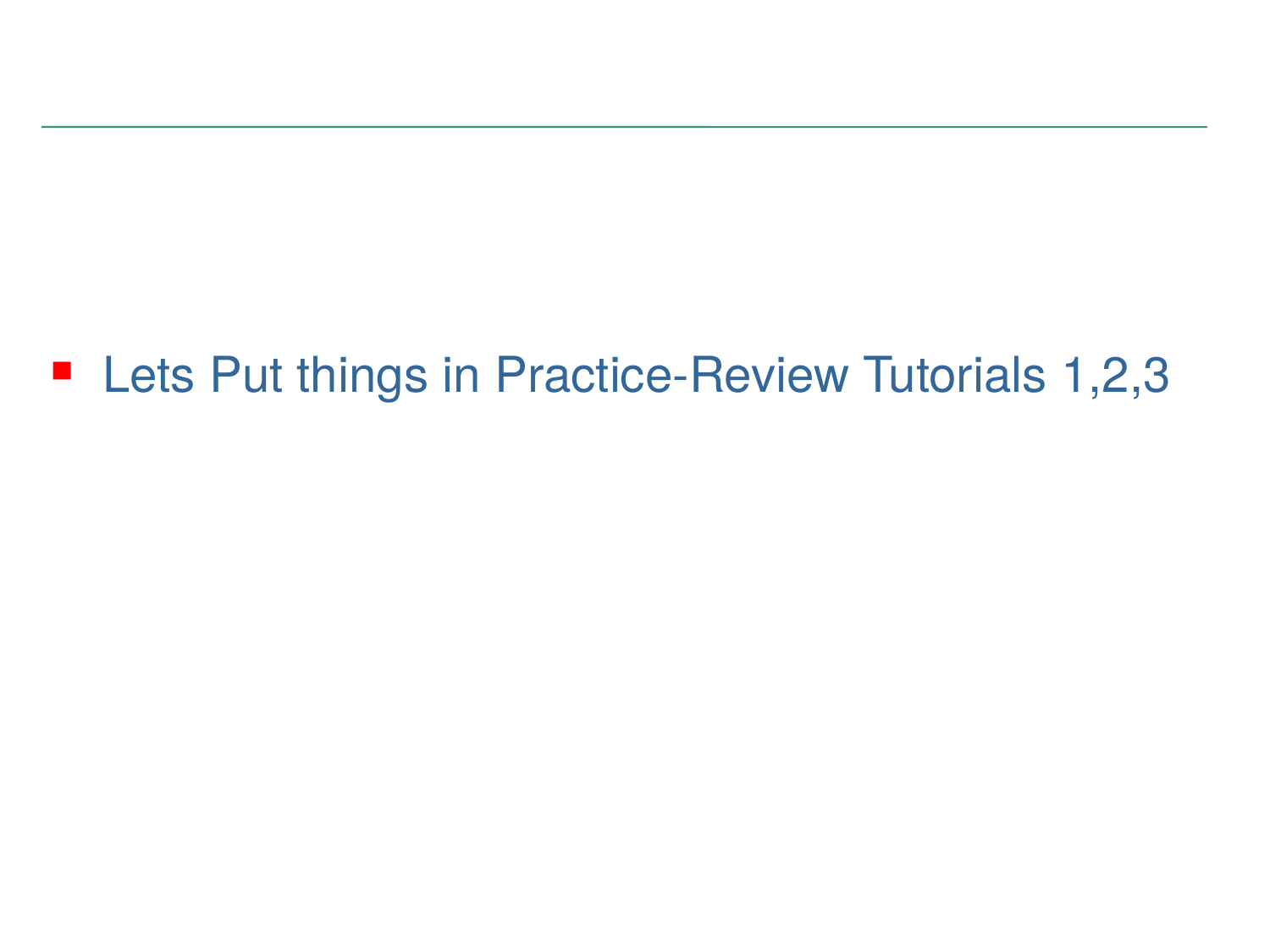

Lets Put things in Practice-Review Tutorials 1,2,3